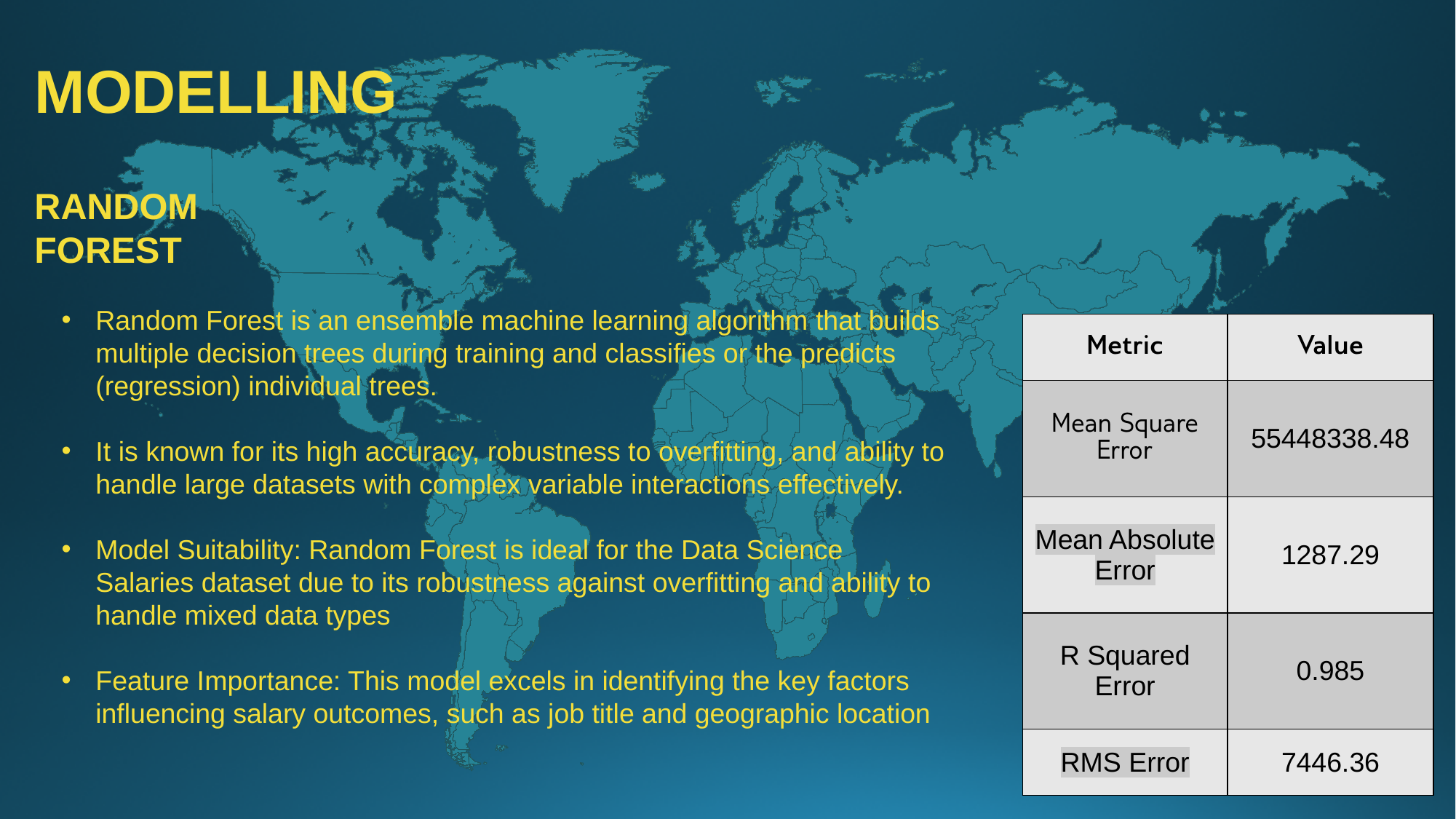

MODELLING
RANDOM FOREST
Random Forest is an ensemble machine learning algorithm that builds multiple decision trees during training and classifies or the predicts (regression) individual trees.

It is known for its high accuracy, robustness to overfitting, and ability to handle large datasets with complex variable interactions effectively.

Model Suitability: Random Forest is ideal for the Data Science Salaries dataset due to its robustness against overfitting and ability to handle mixed data types

Feature Importance: This model excels in identifying the key factors influencing salary outcomes, such as job title and geographic location
| Metric | Value |
| --- | --- |
| Mean Square Error | 55448338.48 |
| Mean Absolute Error | 1287.29 |
| R Squared Error | 0.985 |
| RMS Error | 7446.36 |